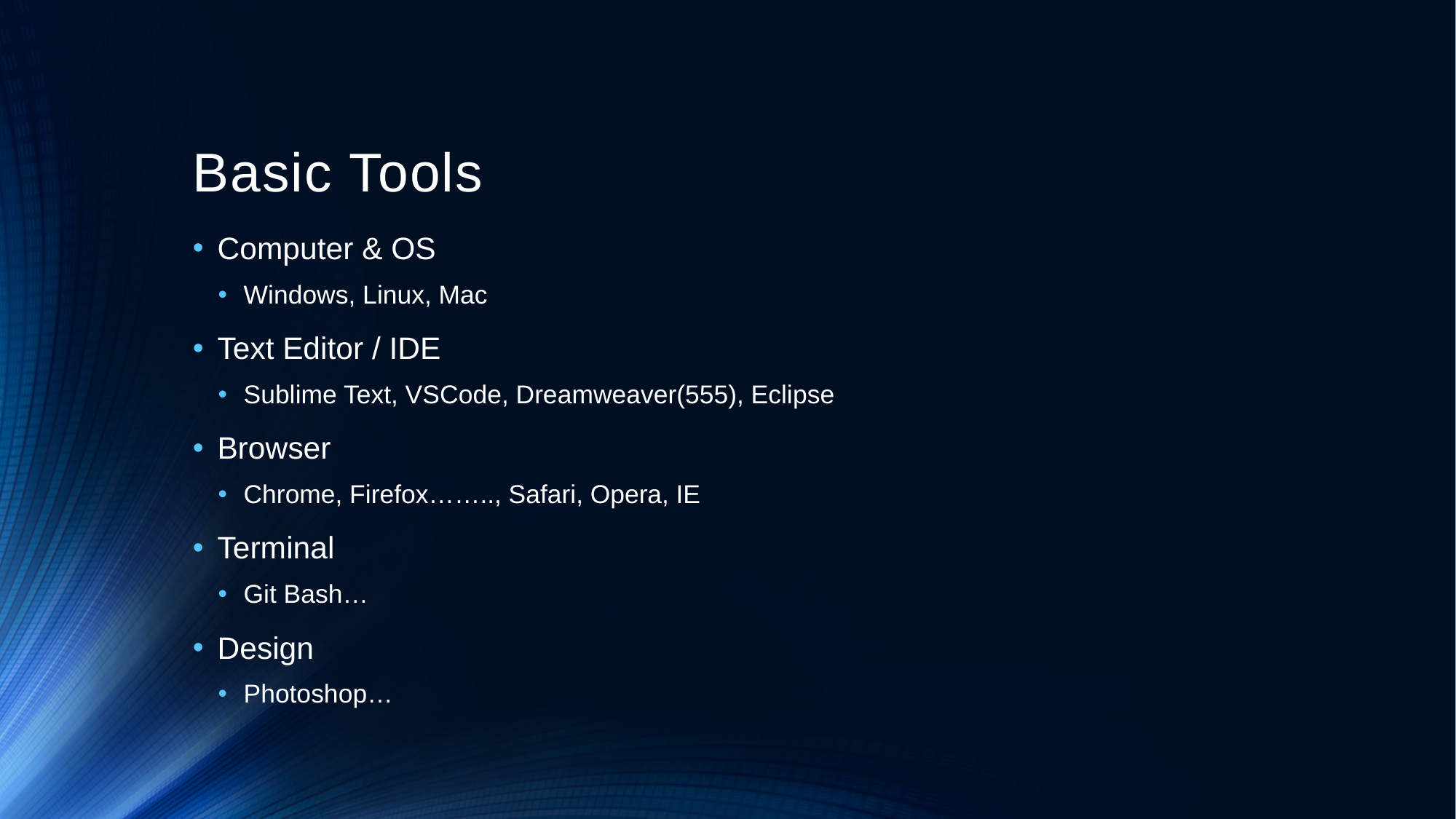

# Basic Tools
Computer & OS
Windows, Linux, Mac
Text Editor / IDE
Sublime Text, VSCode, Dreamweaver(555), Eclipse
Browser
Chrome, Firefox…….., Safari, Opera, IE
Terminal
Git Bash…
Design
Photoshop…